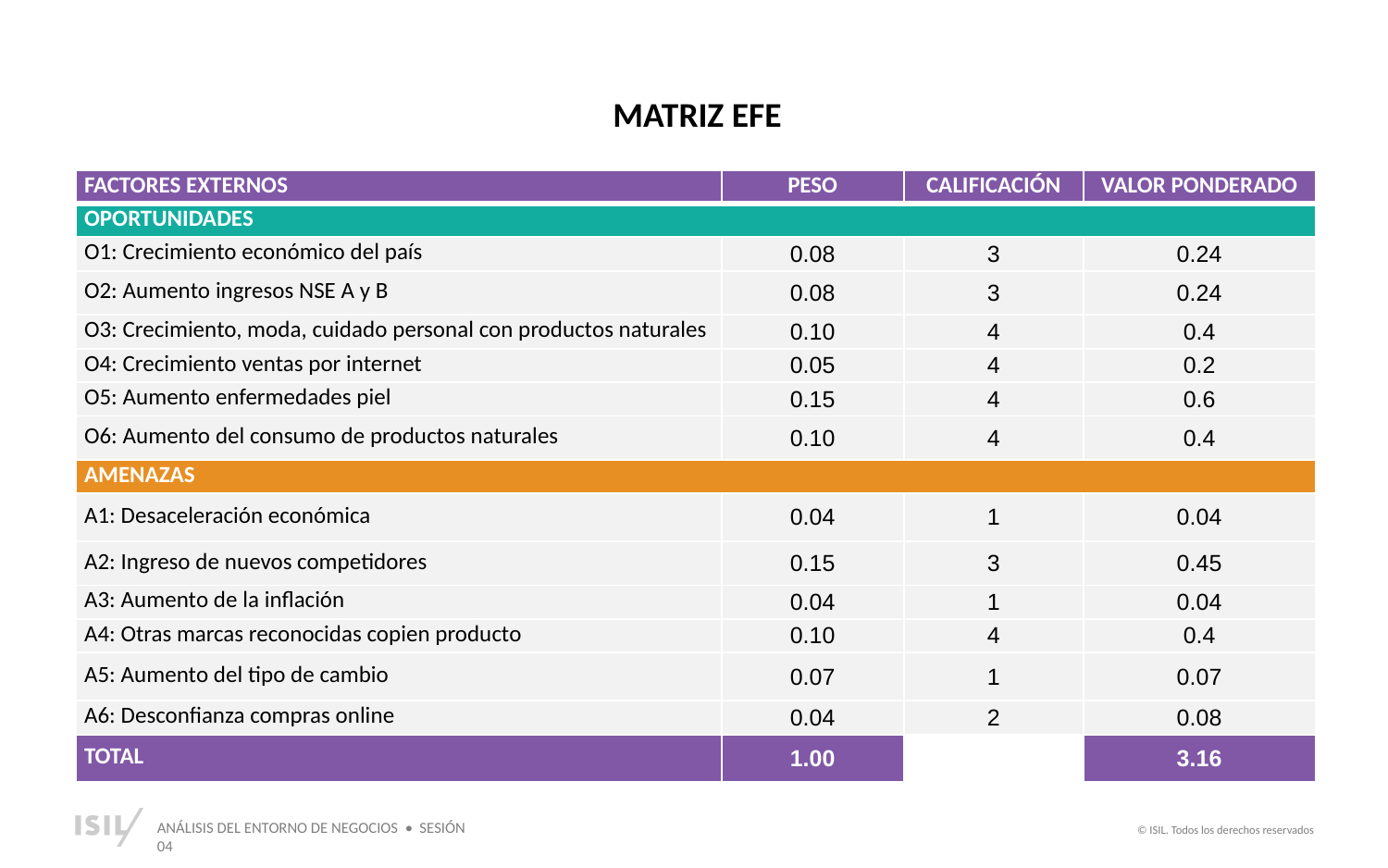

MATRIZ EFE
| FACTORES EXTERNOS | PESO | CALIFICACIÓN | VALOR PONDERADO |
| --- | --- | --- | --- |
| OPORTUNIDADES |  |  |  |
| O1: Crecimiento económico del país | 0.08 | 3 | 0.24 |
| O2: Aumento ingresos NSE A y B | 0.08 | 3 | 0.24 |
| O3: Crecimiento, moda, cuidado personal con productos naturales | 0.10 | 4 | 0.4 |
| O4: Crecimiento ventas por internet | 0.05 | 4 | 0.2 |
| O5: Aumento enfermedades piel | 0.15 | 4 | 0.6 |
| O6: Aumento del consumo de productos naturales | 0.10 | 4 | 0.4 |
| AMENAZAS |  |  |  |
| A1: Desaceleración económica | 0.04 | 1 | 0.04 |
| A2: Ingreso de nuevos competidores | 0.15 | 3 | 0.45 |
| A3: Aumento de la inflación | 0.04 | 1 | 0.04 |
| A4: Otras marcas reconocidas copien producto | 0.10 | 4 | 0.4 |
| A5: Aumento del tipo de cambio | 0.07 | 1 | 0.07 |
| A6: Desconfianza compras online | 0.04 | 2 | 0.08 |
| TOTAL | 1.00 |  | 3.16 |